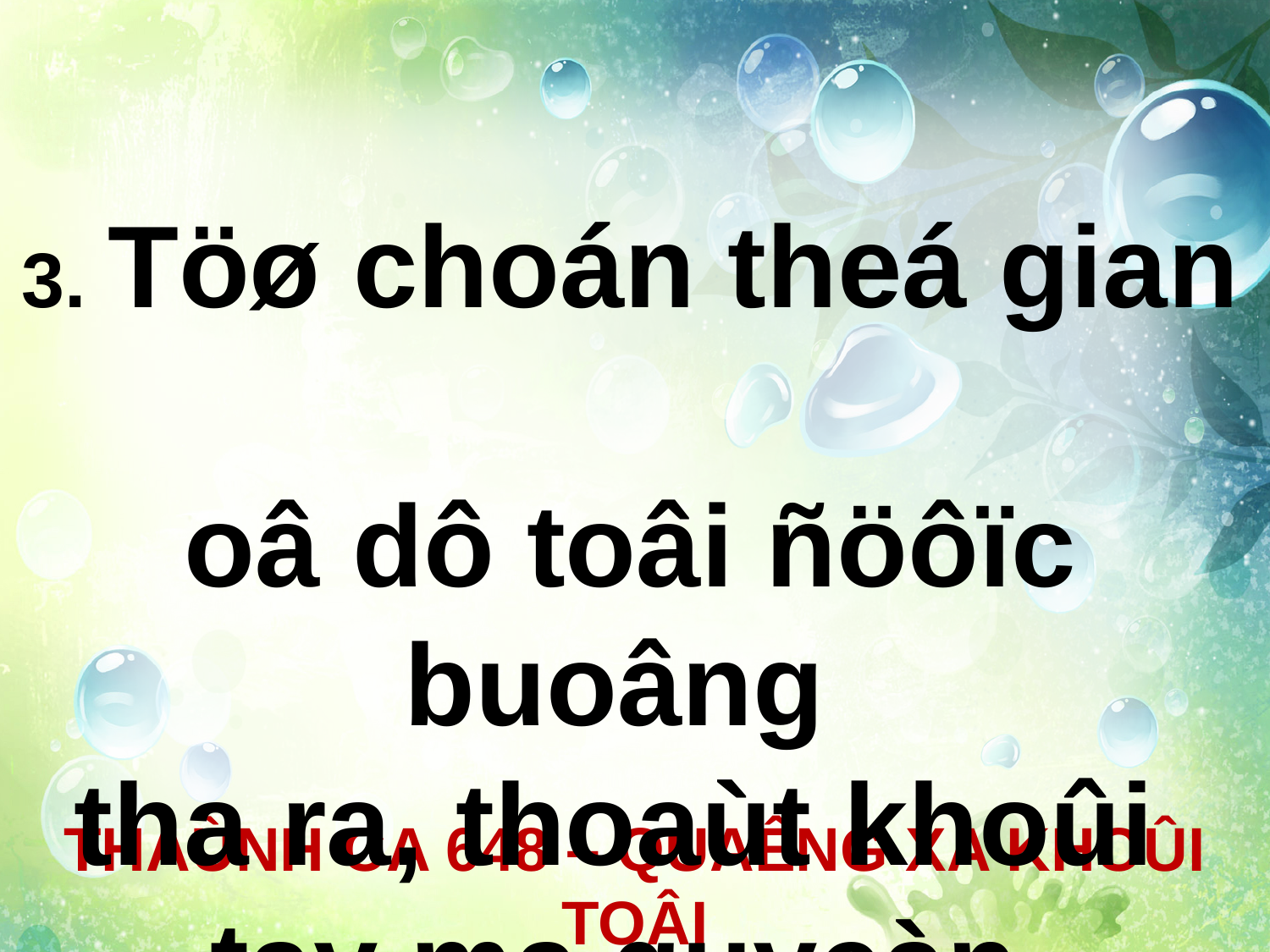

3. Töø choán theá gian
oâ dô toâi ñöôïc buoâng
tha ra, thoaùt khoûi
tay ma quyeàn.
THAÙNH CA 648 – QUAÊNG XA KHOÛI TOÂI